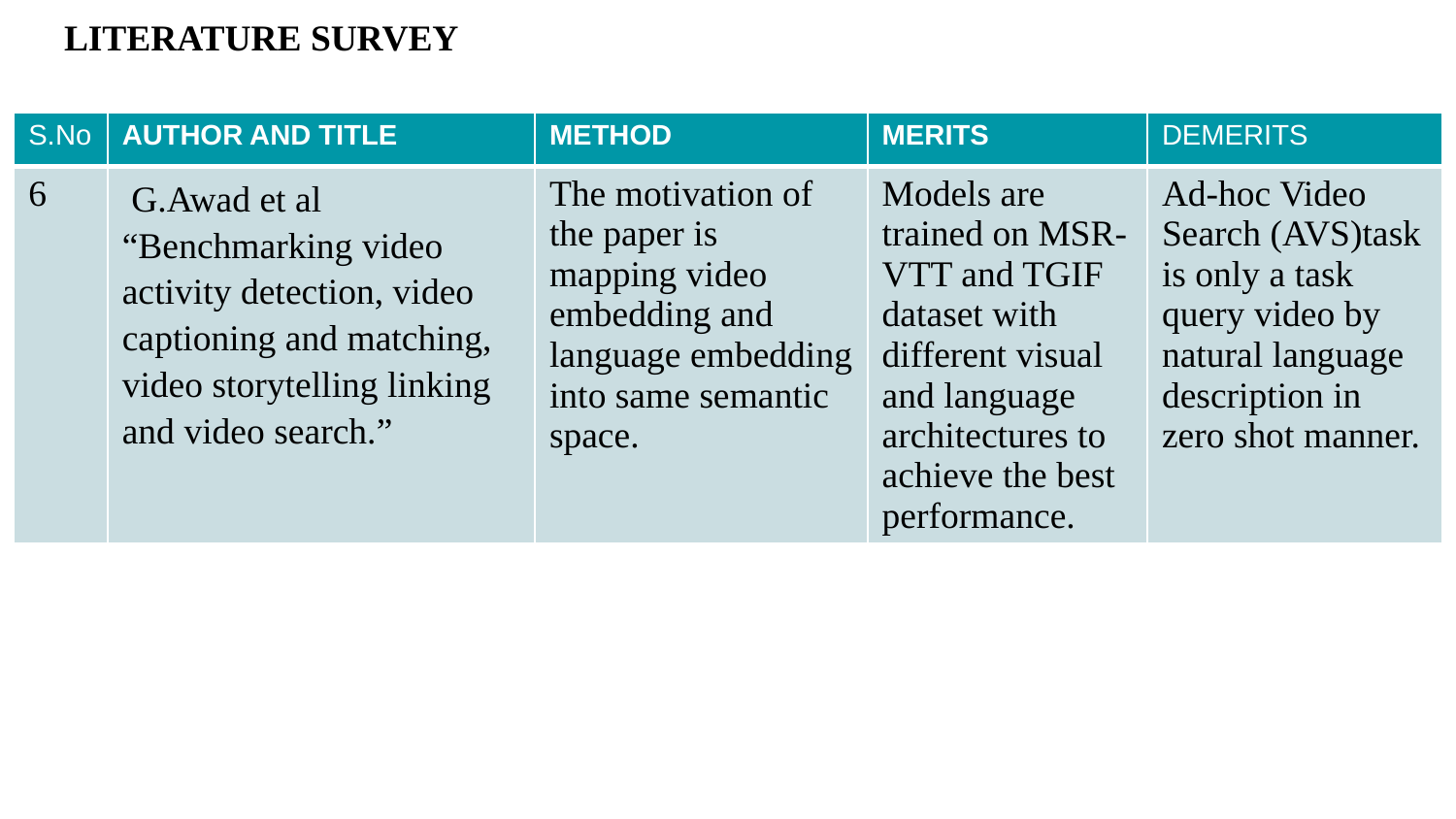

# LITERATURE SURVEY
| S.No | AUTHOR AND TITLE | METHOD | MERITS | DEMERITS |
| --- | --- | --- | --- | --- |
| 6 | G.Awad et al “Benchmarking video activity detection, video captioning and matching, video storytelling linking and video search.” | The motivation of the paper is mapping video embedding and language embedding into same semantic space. | Models are trained on MSR-VTT and TGIF dataset with different visual and language architectures to achieve the best performance. | Ad-hoc Video Search (AVS)task is only a task query video by natural language description in zero shot manner. |